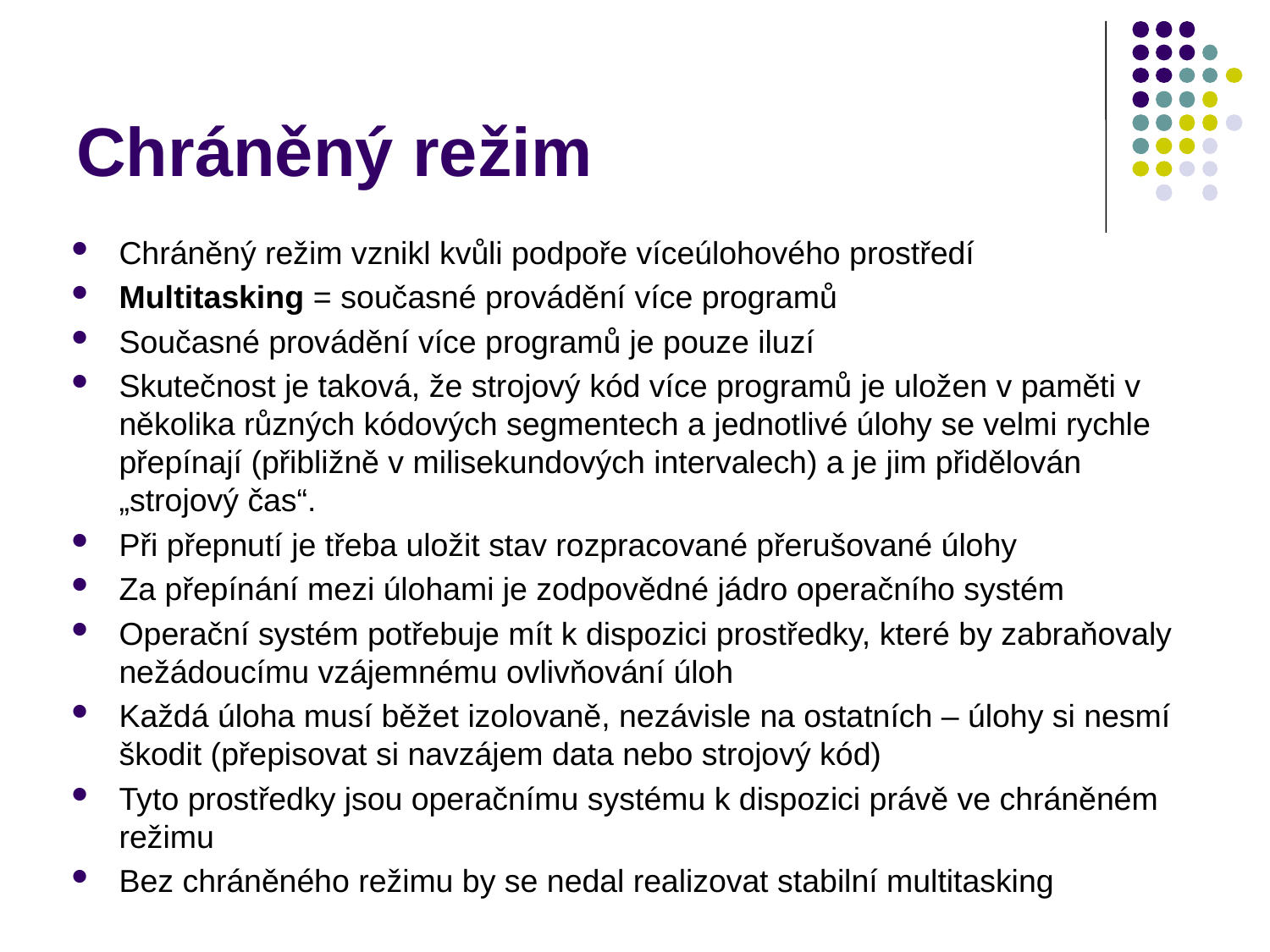

# Chráněný režim
Chráněný režim vznikl kvůli podpoře víceúlohového prostředí
Multitasking = současné provádění více programů
Současné provádění více programů je pouze iluzí
Skutečnost je taková, že strojový kód více programů je uložen v paměti v několika různých kódových segmentech a jednotlivé úlohy se velmi rychle přepínají (přibližně v milisekundových intervalech) a je jim přidělován „strojový čas“.
Při přepnutí je třeba uložit stav rozpracované přerušované úlohy
Za přepínání mezi úlohami je zodpovědné jádro operačního systém
Operační systém potřebuje mít k dispozici prostředky, které by zabraňovaly nežádoucímu vzájemnému ovlivňování úloh
Každá úloha musí běžet izolovaně, nezávisle na ostatních – úlohy si nesmí škodit (přepisovat si navzájem data nebo strojový kód)
Tyto prostředky jsou operačnímu systému k dispozici právě ve chráněném režimu
Bez chráněného režimu by se nedal realizovat stabilní multitasking